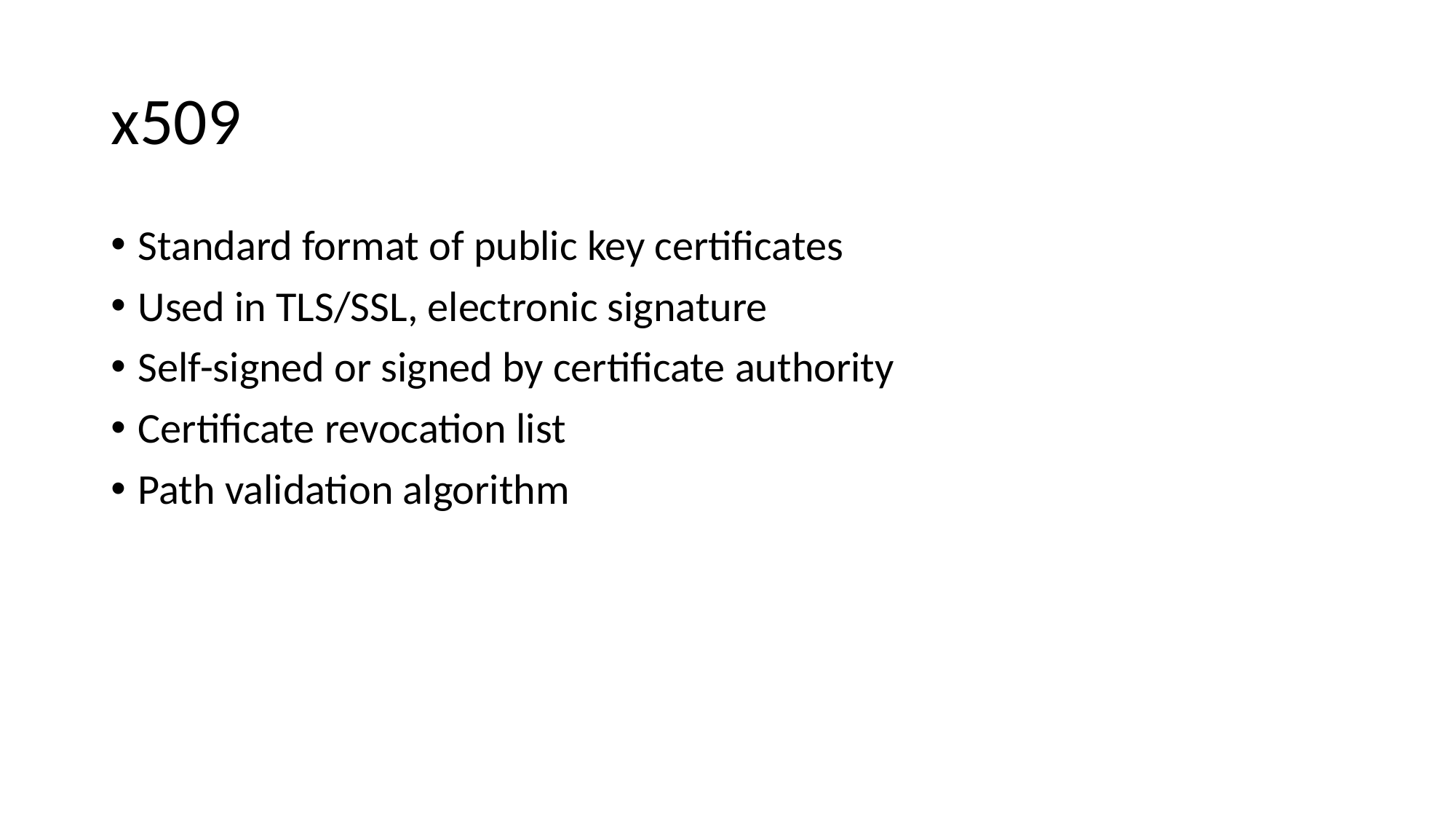

# x509
Standard format of public key certificates
Used in TLS/SSL, electronic signature
Self-signed or signed by certificate authority
Certificate revocation list
Path validation algorithm